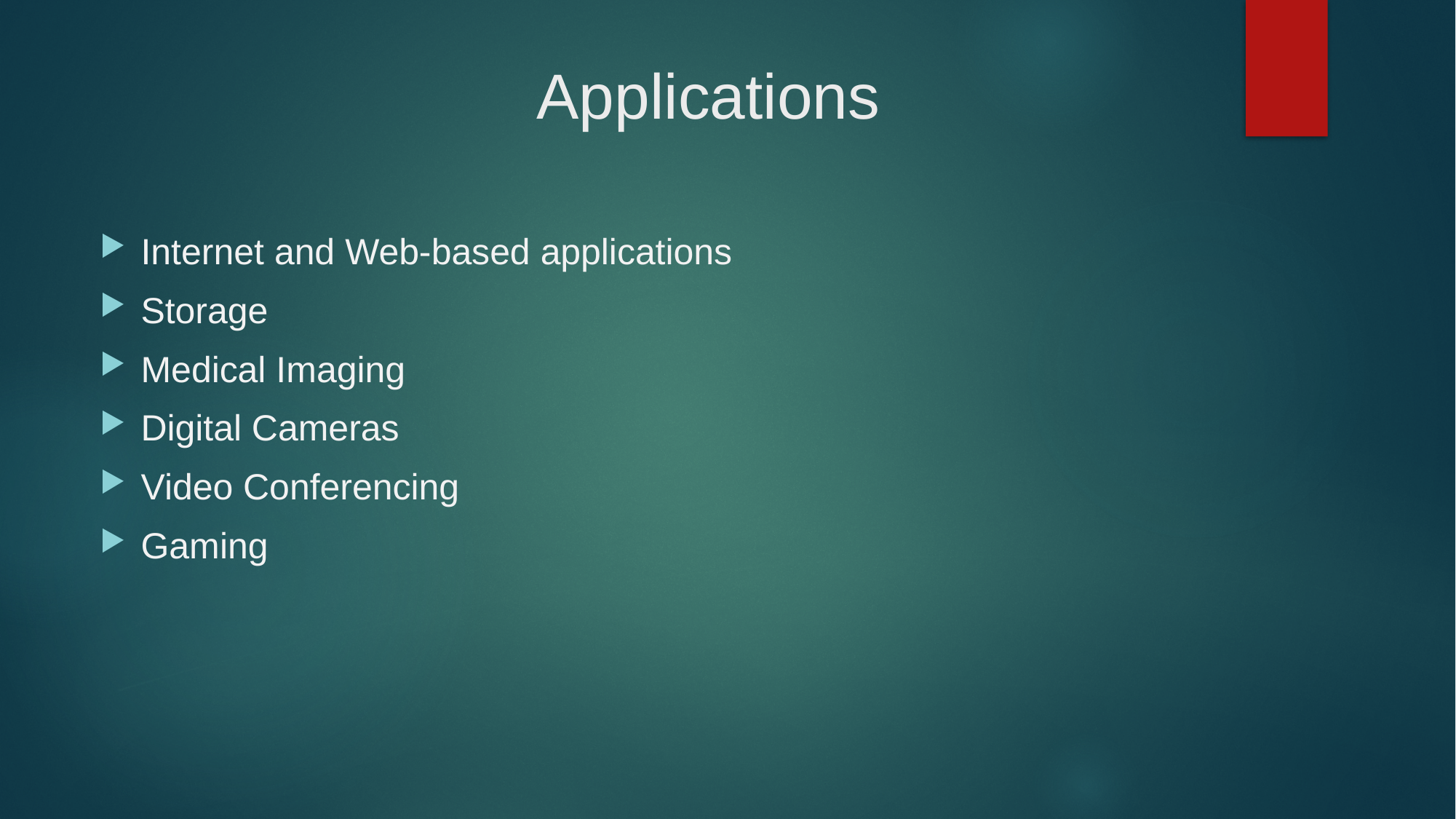

# Applications
Internet and Web-based applications
Storage
Medical Imaging
Digital Cameras
Video Conferencing
Gaming